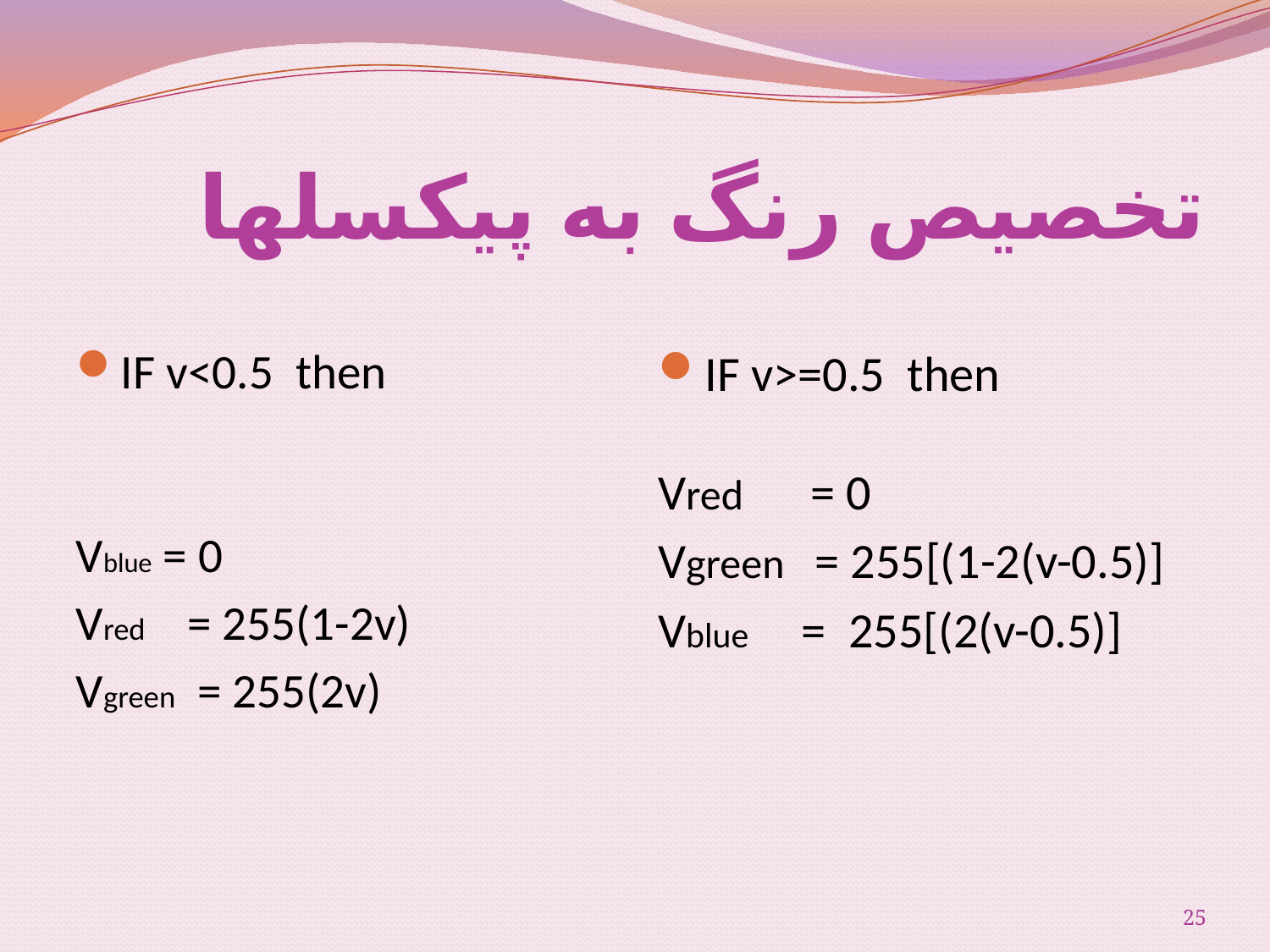

# تخصیص رنگ به پیکسلها

IF v<0.5  then

Vblue = 0
Vred     = 255(1-2v)
Vgreen  = 255(2v)

IF v>=0.5  then

Vred      = 0
Vgreen   = 255[(1-2(v-0.5)]
Vblue     =  255[(2(v-0.5)]

25